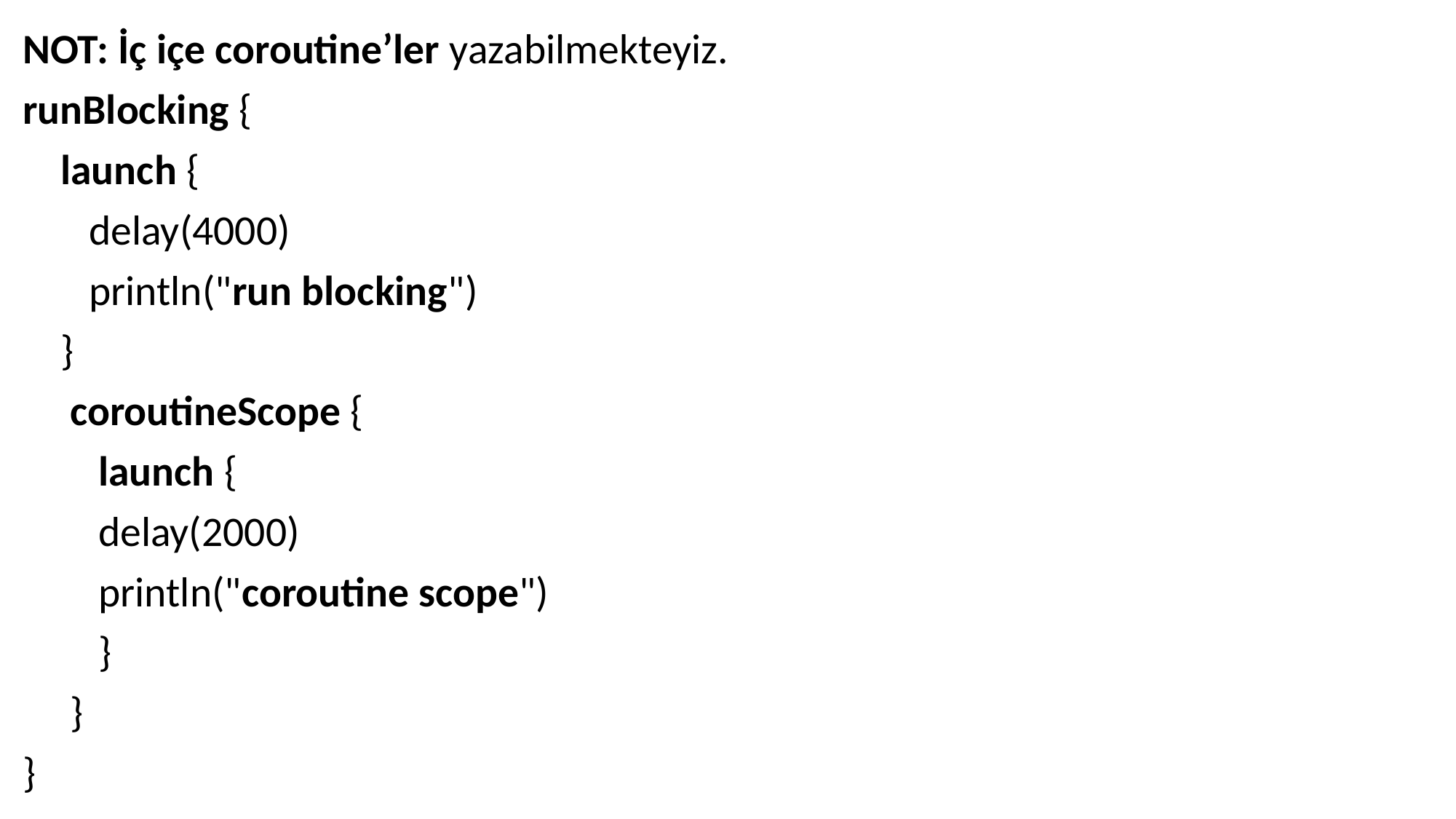

NOT: İç içe coroutine’ler yazabilmekteyiz.
runBlocking {
    launch {
       delay(4000)
       println("run blocking")
    }
     coroutineScope {
        launch {
        delay(2000)
        println("coroutine scope")
        }
     }
}